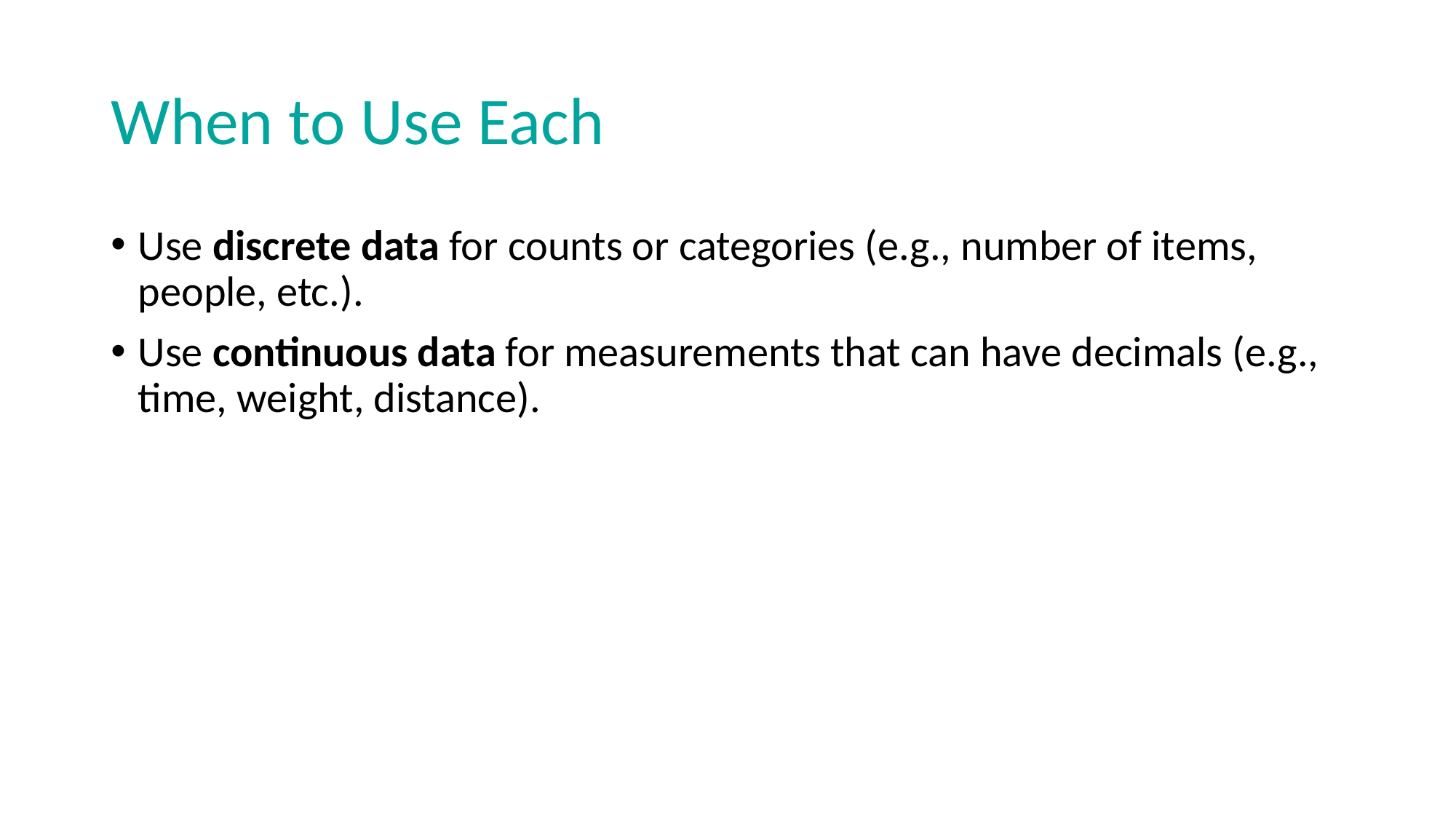

# When to Use Each
Use discrete data for counts or categories (e.g., number of items, people, etc.).
Use continuous data for measurements that can have decimals (e.g., time, weight, distance).